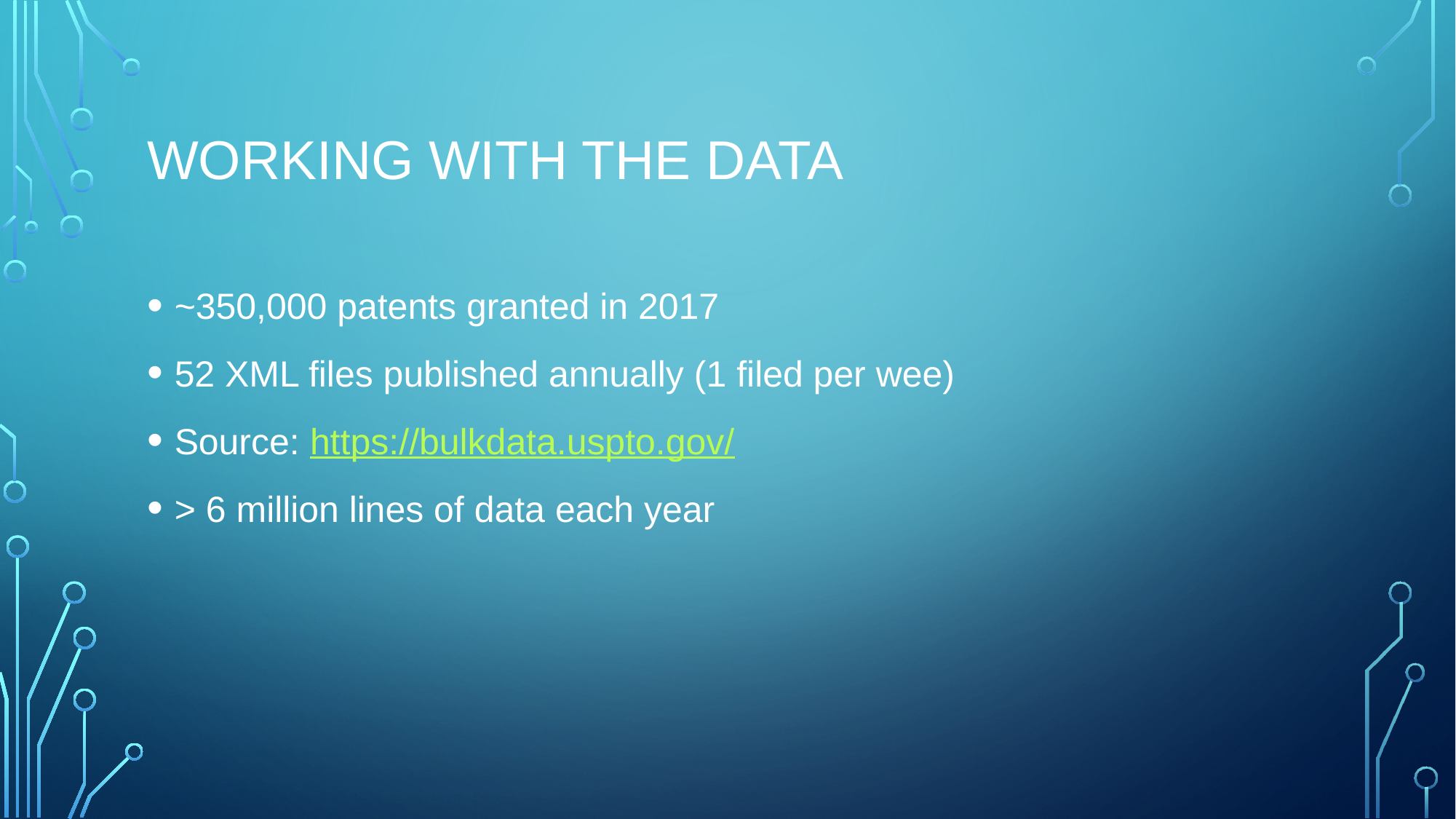

# Working with the data
~350,000 patents granted in 2017
52 XML files published annually (1 filed per wee)
Source: https://bulkdata.uspto.gov/
> 6 million lines of data each year